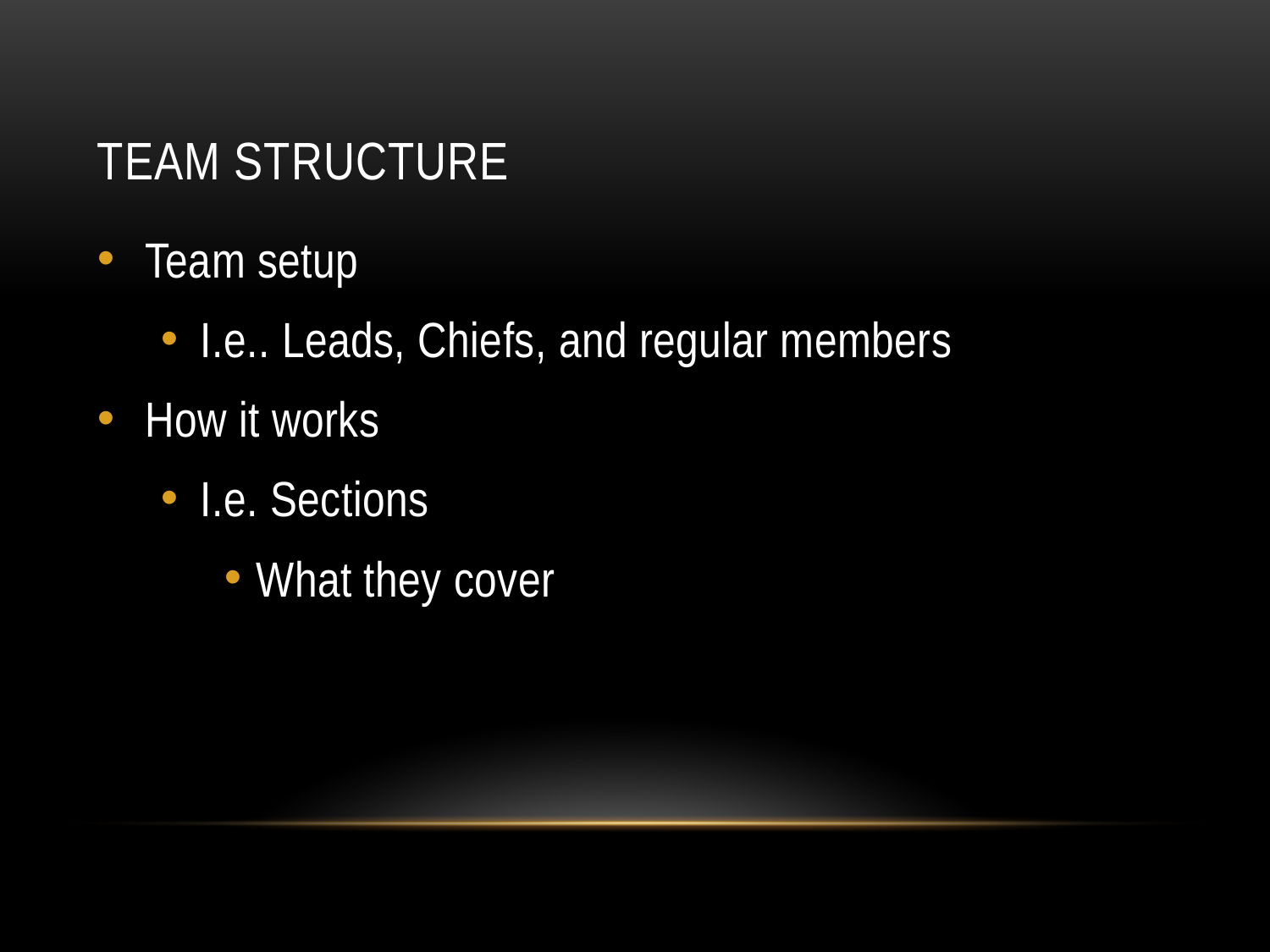

# Team Structure
Team setup
I.e.. Leads, Chiefs, and regular members
How it works
I.e. Sections
What they cover